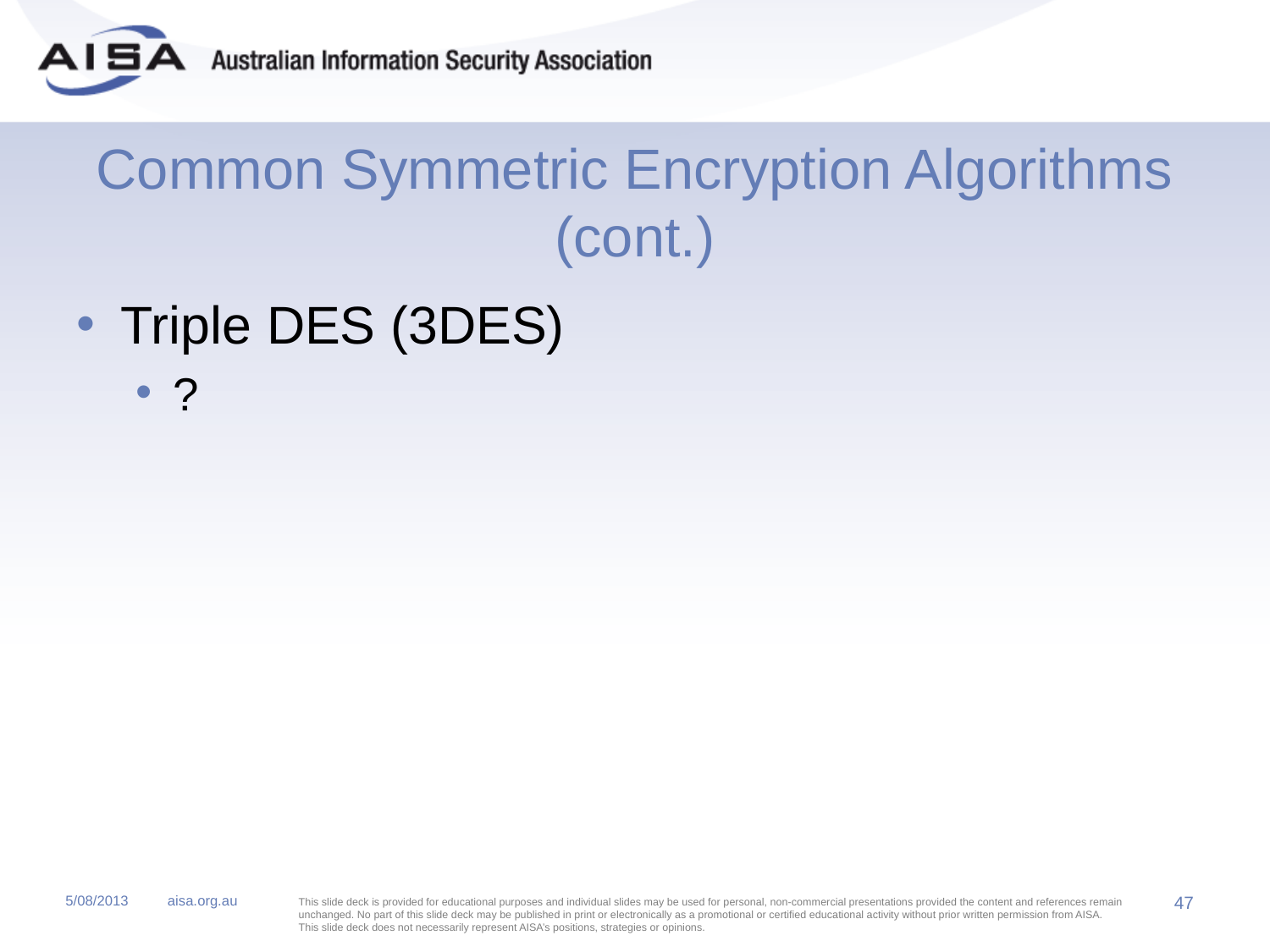

# Common Symmetric Encryption Algorithms (cont.)
Triple DES (3DES)
?